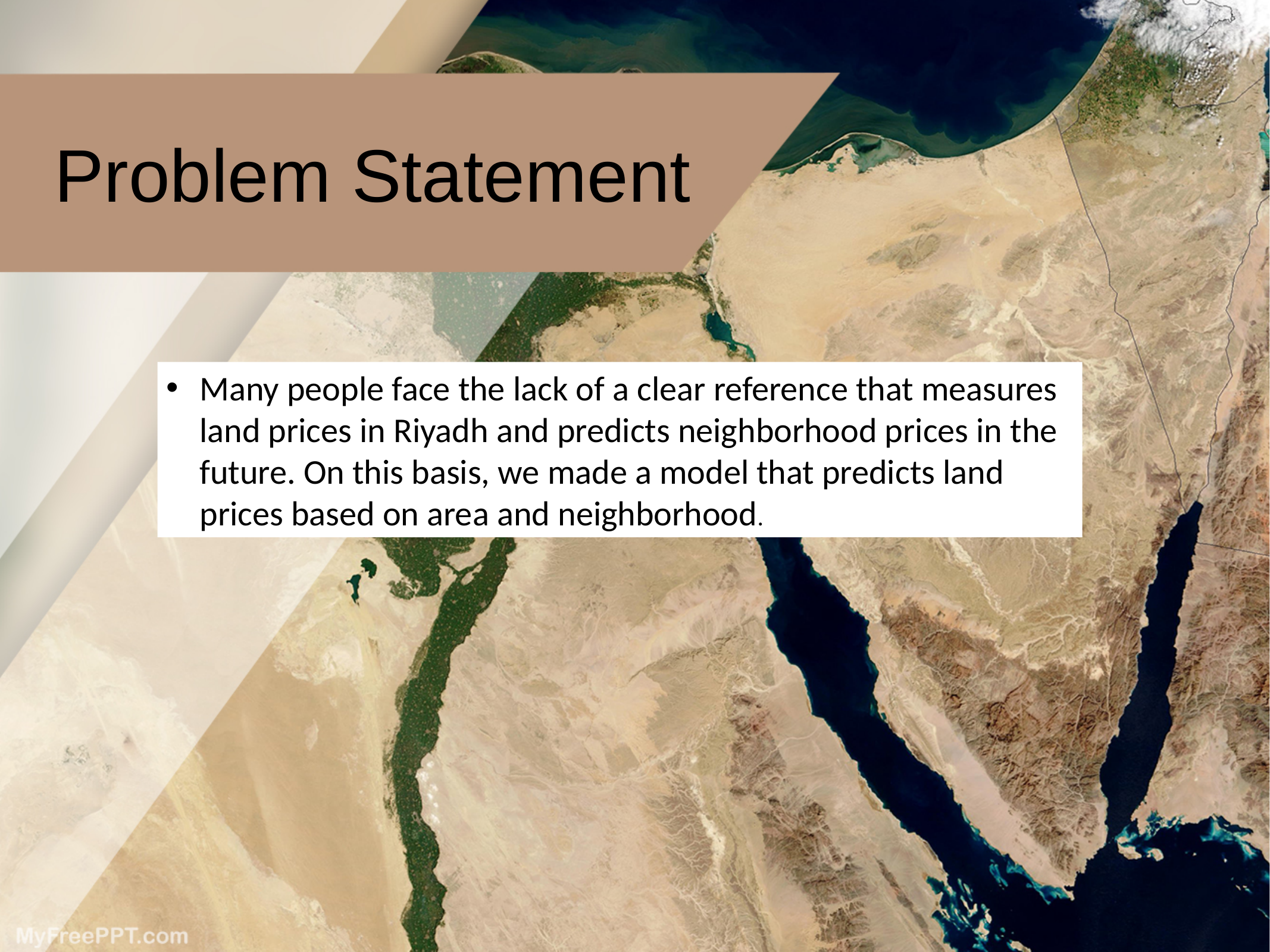

# Problem Statement
Many people face the lack of a clear reference that measures land prices in Riyadh and predicts neighborhood prices in the future. On this basis, we made a model that predicts land prices based on area and neighborhood.